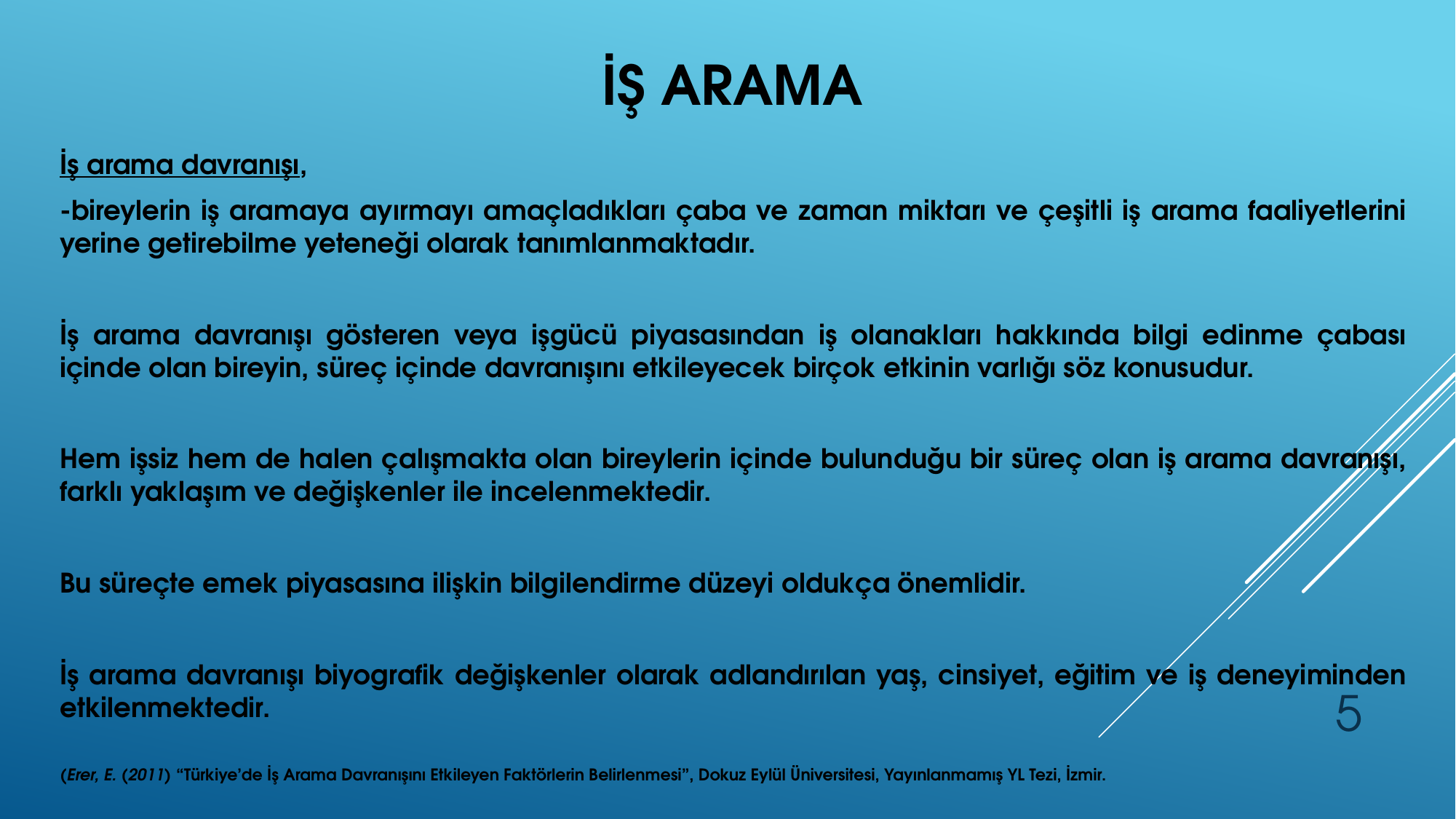

# İŞ ARAMA
İş arama davranışı,
-bireylerin iş aramaya ayırmayı amaçladıkları çaba ve zaman miktarı ve çeşitli iş arama faaliyetlerini yerine getirebilme yeteneği olarak tanımlanmaktadır.

İş arama davranışı gösteren veya işgücü piyasasından iş olanakları hakkında bilgi edinme çabası içinde olan bireyin, süreç içinde davranışını etkileyecek birçok etkinin varlığı söz konusudur.

Hem işsiz hem de halen çalışmakta olan bireylerin içinde bulunduğu bir süreç olan iş arama davranışı, farklı yaklaşım ve değişkenler ile incelenmektedir.

Bu süreçte emek piyasasına ilişkin bilgilendirme düzeyi oldukça önemlidir.

İş arama davranışı biyografik değişkenler olarak adlandırılan yaş, cinsiyet, eğitim ve iş deneyiminden etkilenmektedir.

(Erer, E. (2011) “Türkiye’de İş Arama Davranışını Etkileyen Faktörlerin Belirlenmesi”, Dokuz Eylül Üniversitesi, Yayınlanmamış YL Tezi, İzmir.
5